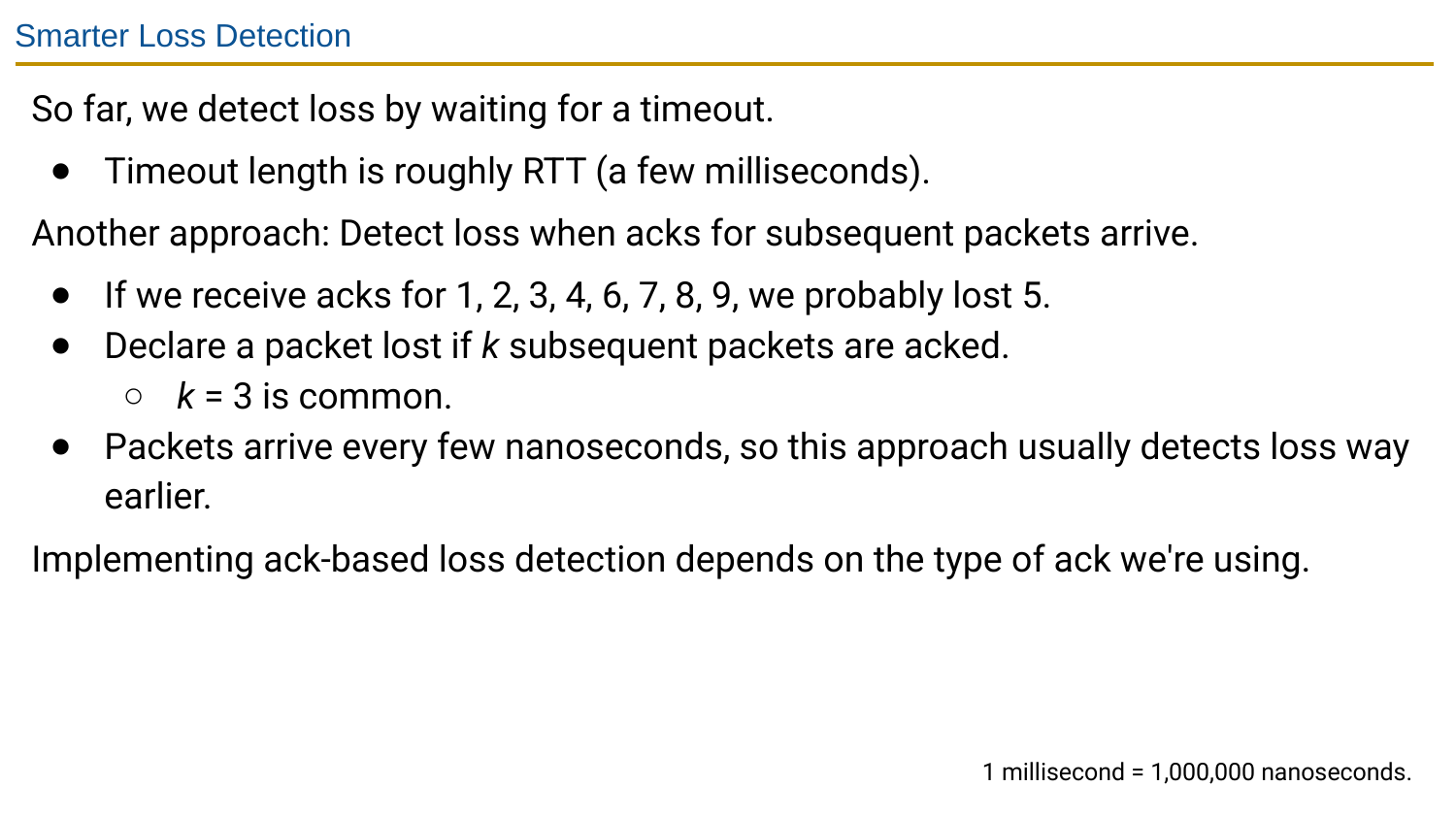

# Smarter Loss Detection
So far, we detect loss by waiting for a timeout.
Timeout length is roughly RTT (a few milliseconds).
Another approach: Detect loss when acks for subsequent packets arrive.
If we receive acks for 1, 2, 3, 4, 6, 7, 8, 9, we probably lost 5.
Declare a packet lost if k subsequent packets are acked.
k = 3 is common.
Packets arrive every few nanoseconds, so this approach usually detects loss way earlier.
Implementing ack-based loss detection depends on the type of ack we're using.
1 millisecond = 1,000,000 nanoseconds.